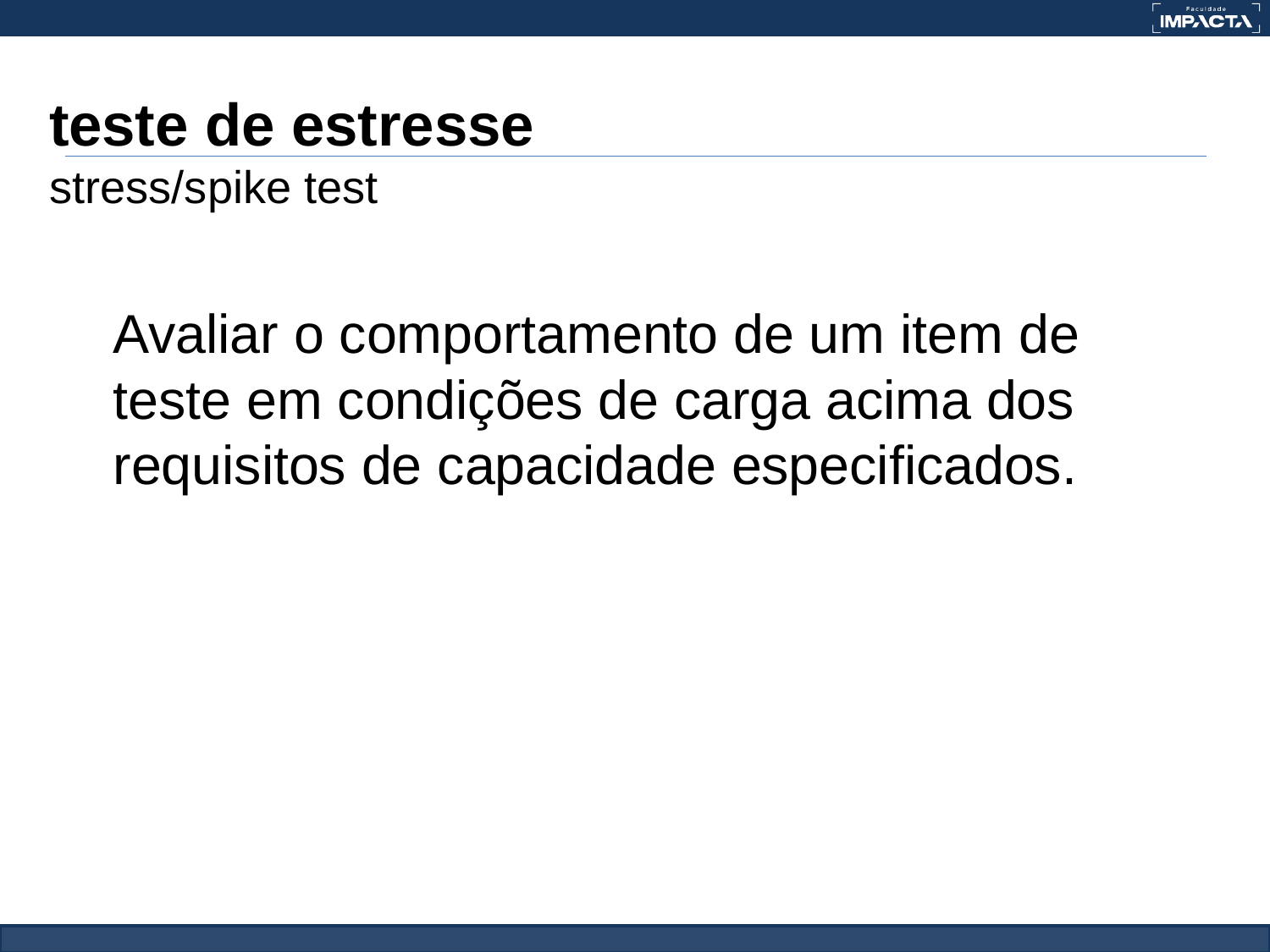

teste de estresse
stress/spike test
Avaliar o comportamento de um item de teste em condições de carga acima dos requisitos de capacidade especificados.